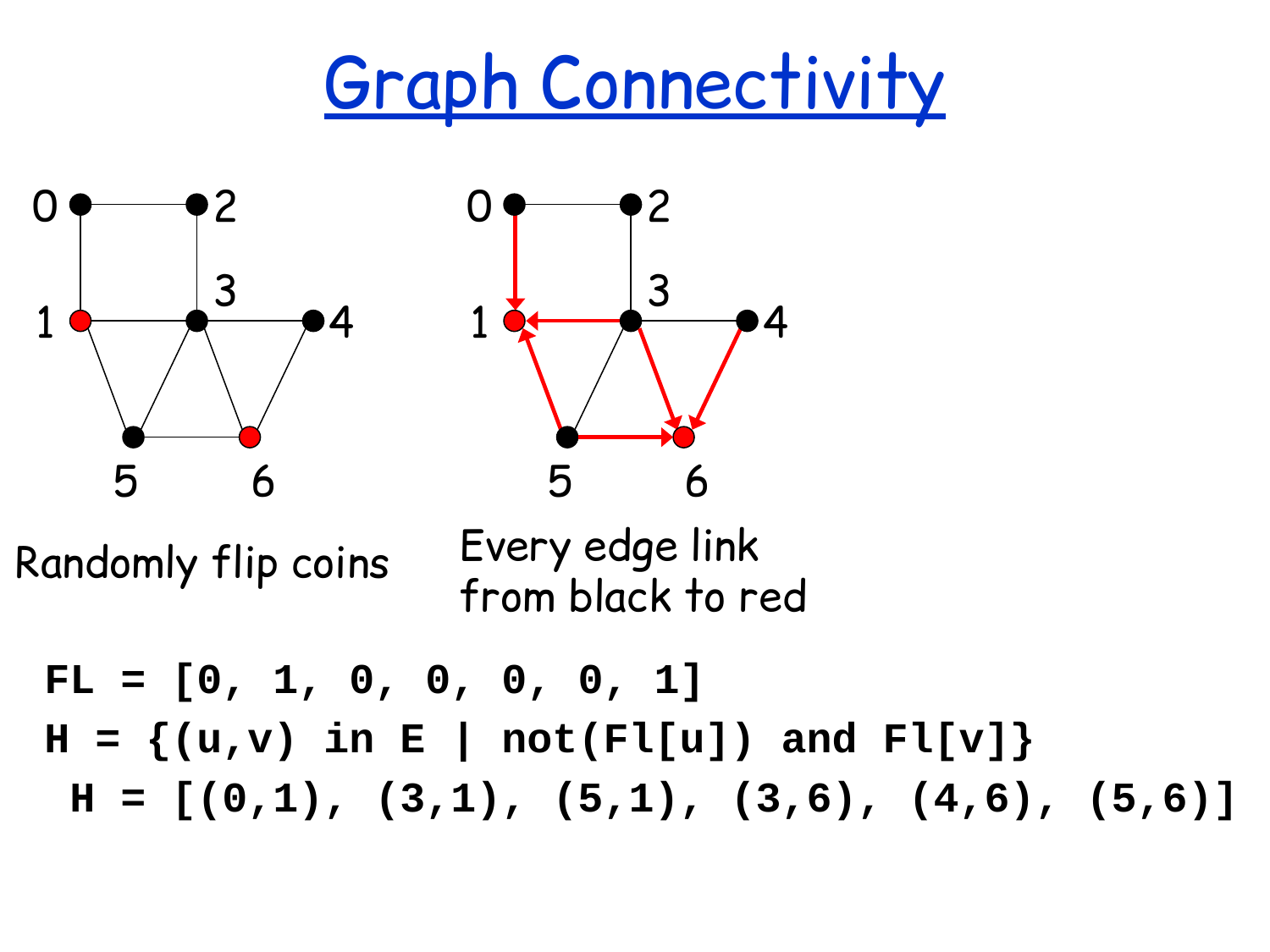

# Graph Connectivity
0
2
0
2

3
3
1
4
1
4

5
6
5
6
Every edge link
from black to red
Randomly flip coins
FL = [0, 1, 0, 0, 0, 0, 1]
H = {(u,v) in E | not(Fl[u]) and Fl[v]}
 H = [(0,1), (3,1), (5,1), (3,6), (4,6), (5,6)]